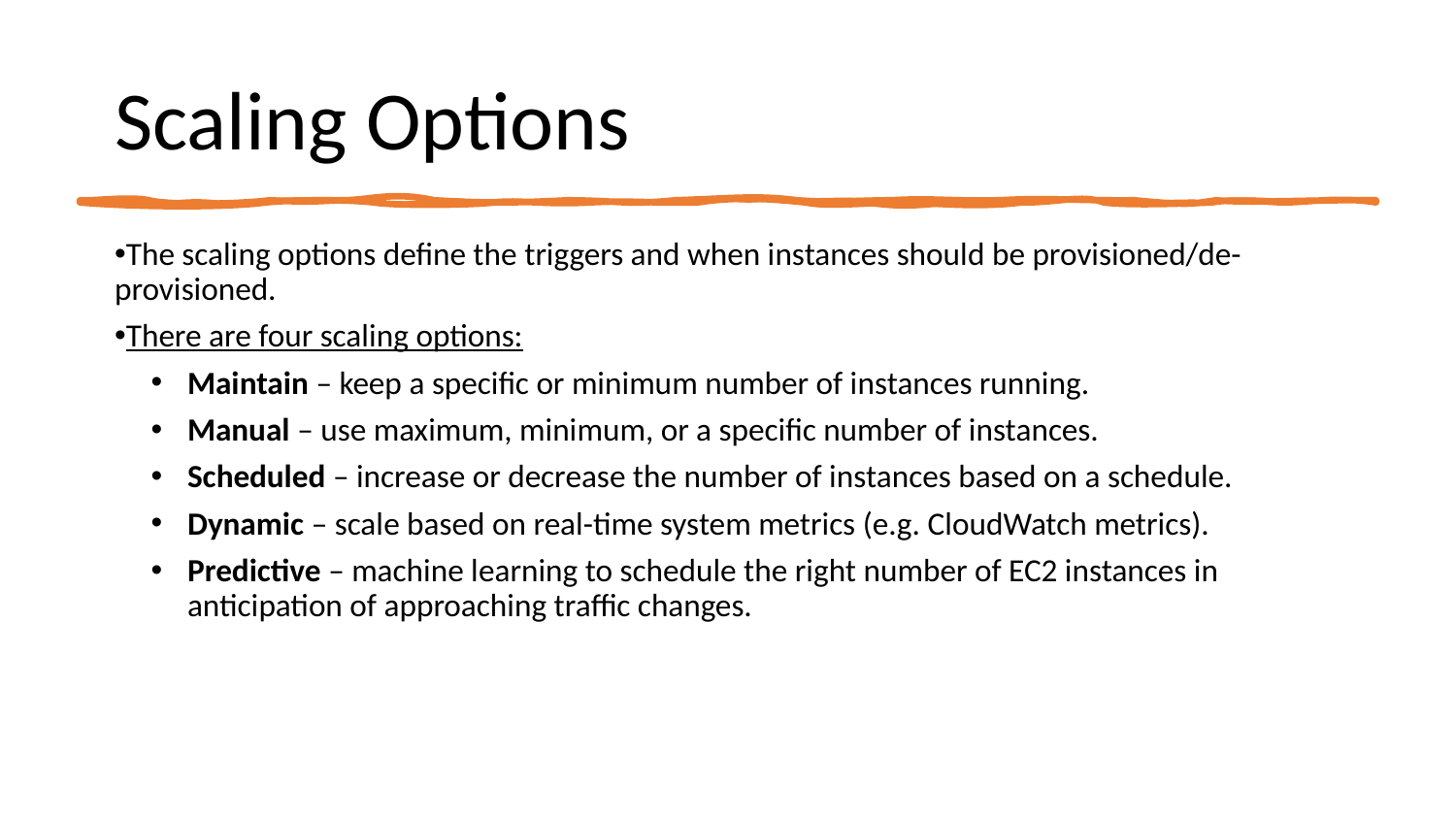

# Scaling Options

The scaling options define the triggers and when instances should be provisioned/de-provisioned.
There are four scaling options:
Maintain – keep a specific or minimum number of instances running.
Manual – use maximum, minimum, or a specific number of instances.
Scheduled – increase or decrease the number of instances based on a schedule.
Dynamic – scale based on real-time system metrics (e.g. CloudWatch metrics).
Predictive – machine learning to schedule the right number of EC2 instances in anticipation of approaching traffic changes.